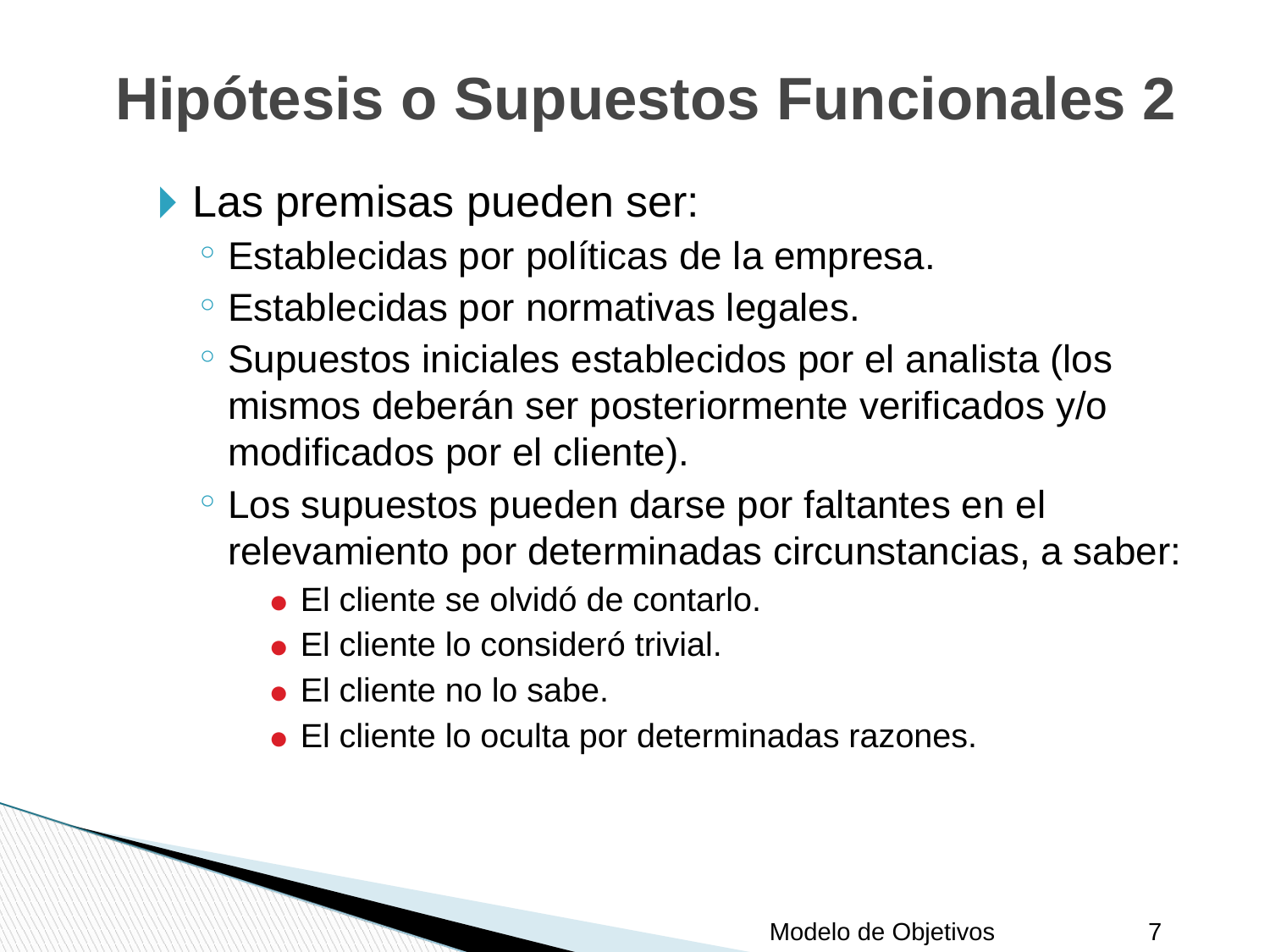

Hipótesis o Supuestos Funcionales 2
Las premisas pueden ser:
Establecidas por políticas de la empresa.
Establecidas por normativas legales.
Supuestos iniciales establecidos por el analista (los mismos deberán ser posteriormente verificados y/o modificados por el cliente).
Los supuestos pueden darse por faltantes en el relevamiento por determinadas circunstancias, a saber:
El cliente se olvidó de contarlo.
El cliente lo consideró trivial.
El cliente no lo sabe.
El cliente lo oculta por determinadas razones.

Modelo de Objetivos
7